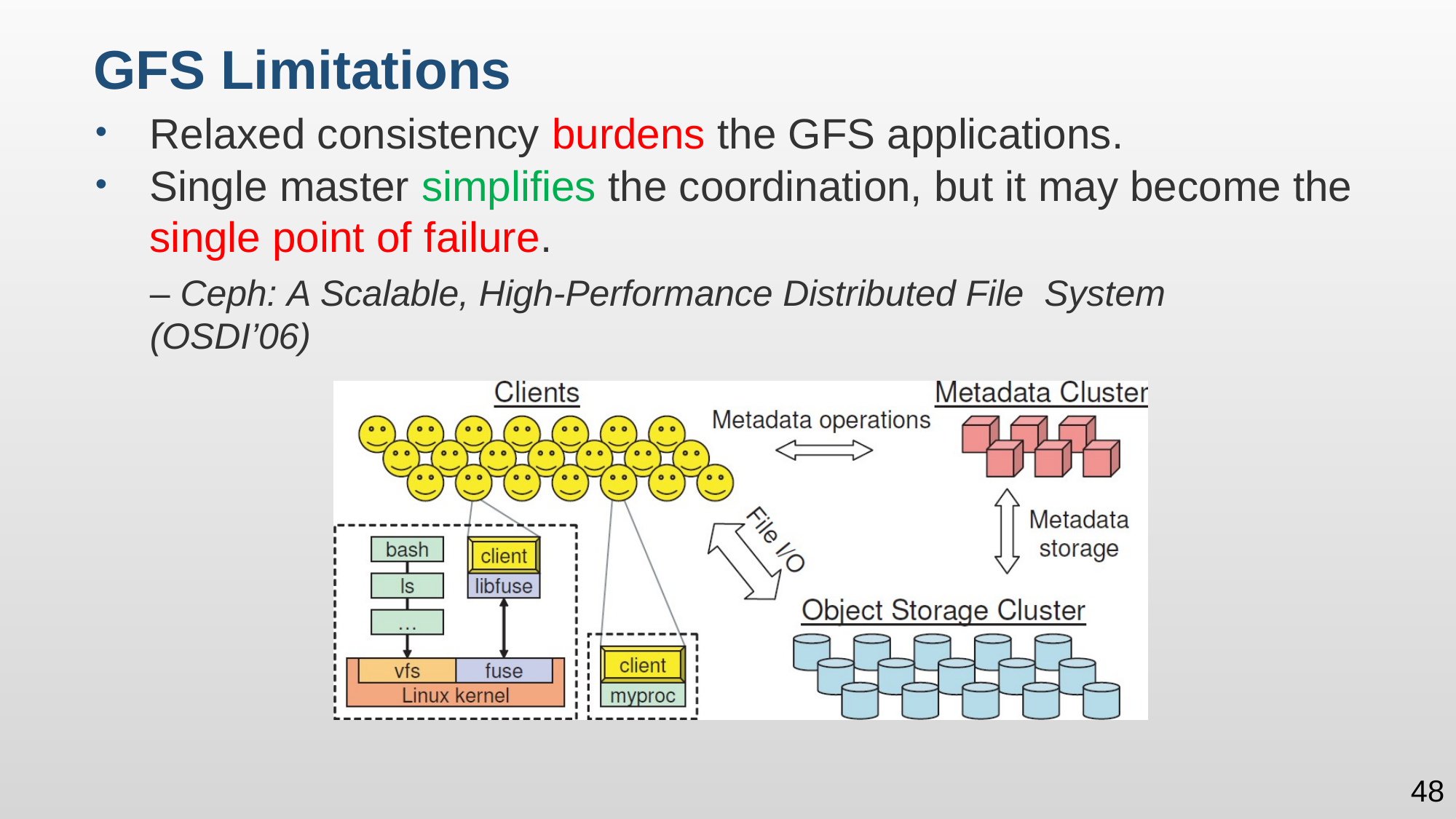

GFS Limitations
Relaxed consistency burdens the GFS applications.
Single master simplifies the coordination, but it may become the single point of failure.
– Ceph: A Scalable, High-Performance Distributed File  System (OSDI’06)

48